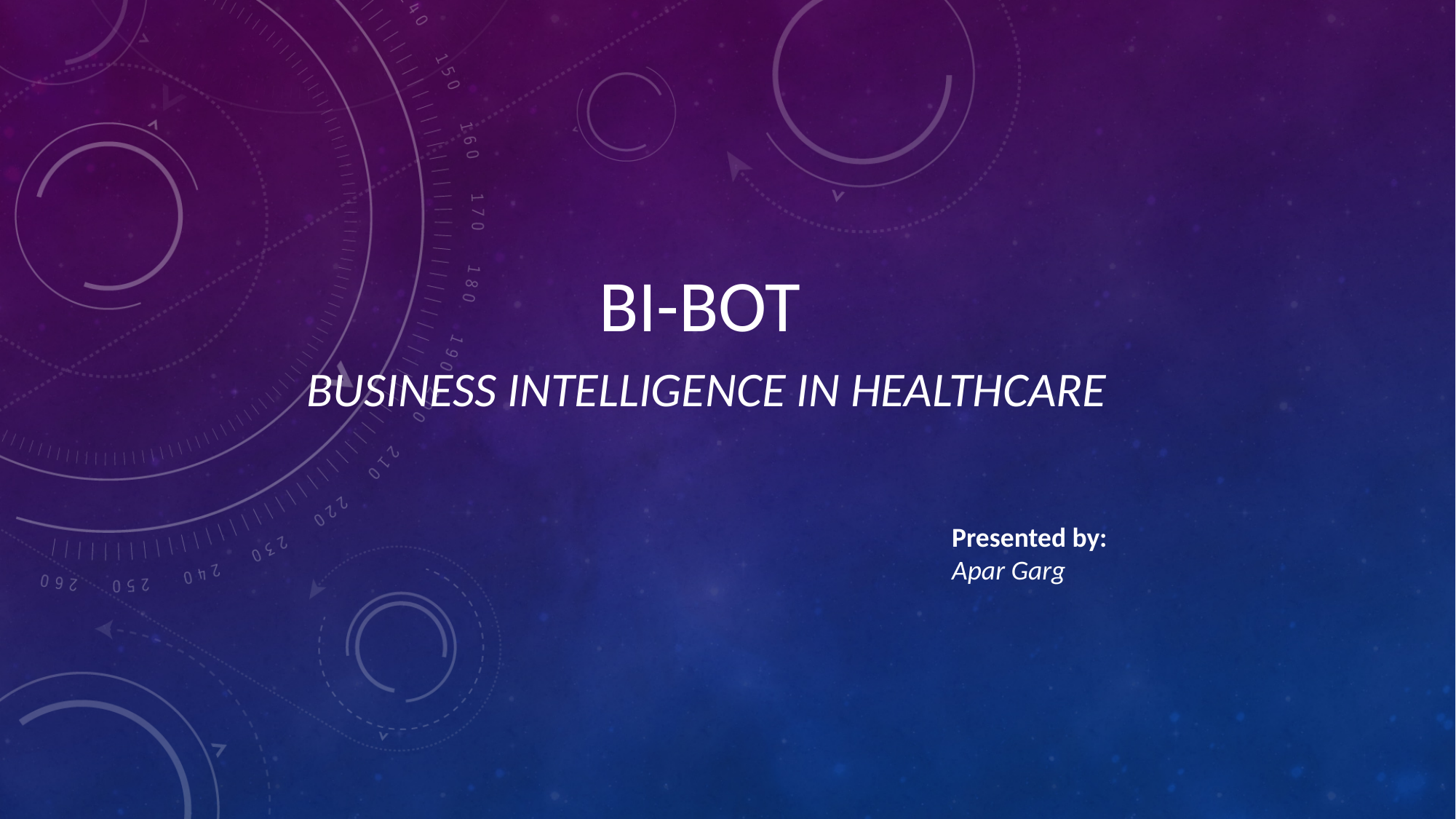

# BI-BOT Business Intelligence in Healthcare
Presented by:
Apar Garg